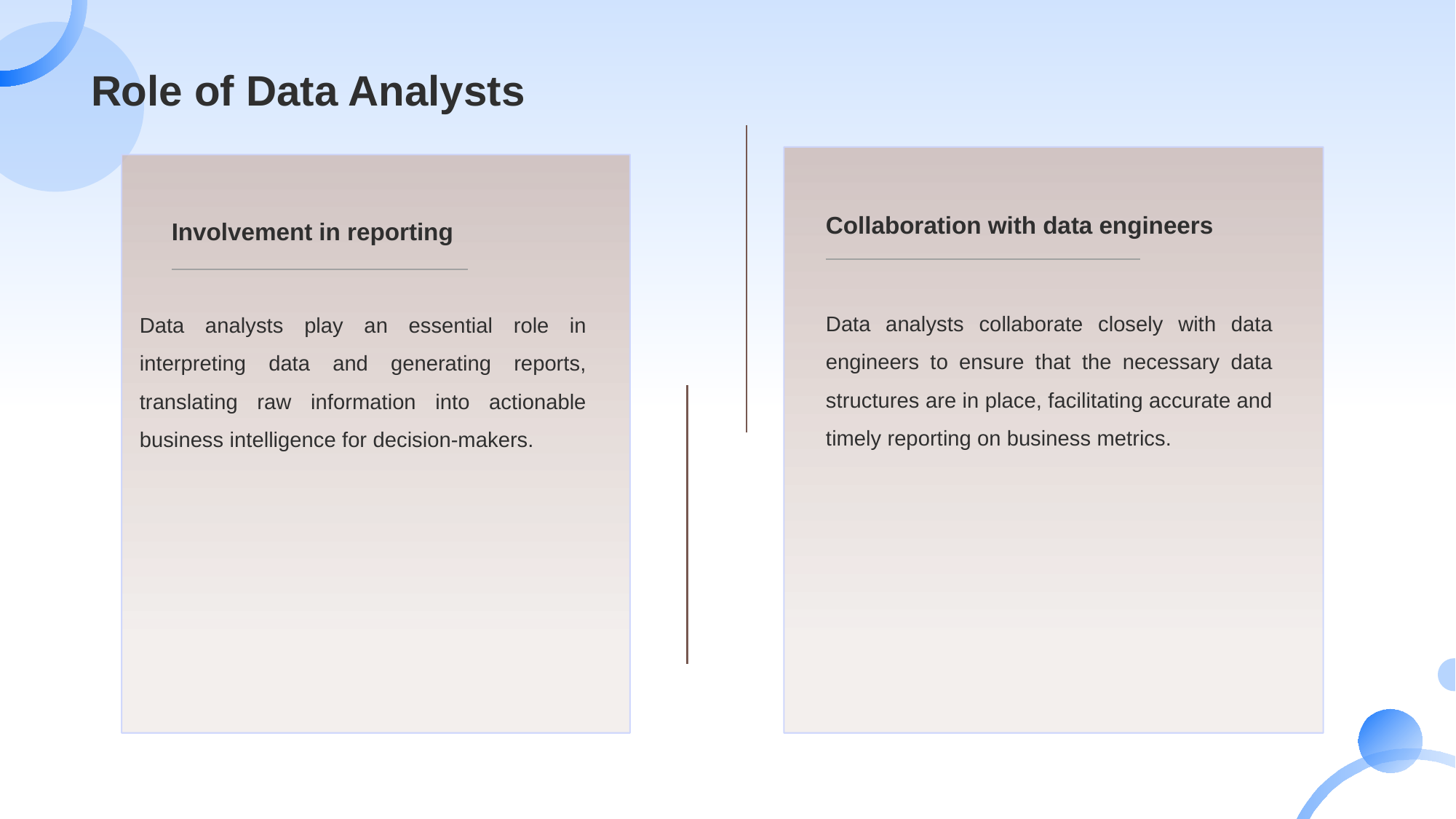

# Role of Data Analysts

Collaboration with data engineers
Involvement in reporting
Data analysts collaborate closely with data engineers to ensure that the necessary data structures are in place, facilitating accurate and timely reporting on business metrics.

Data analysts play an essential role in interpreting data and generating reports, translating raw information into actionable business intelligence for decision-makers.